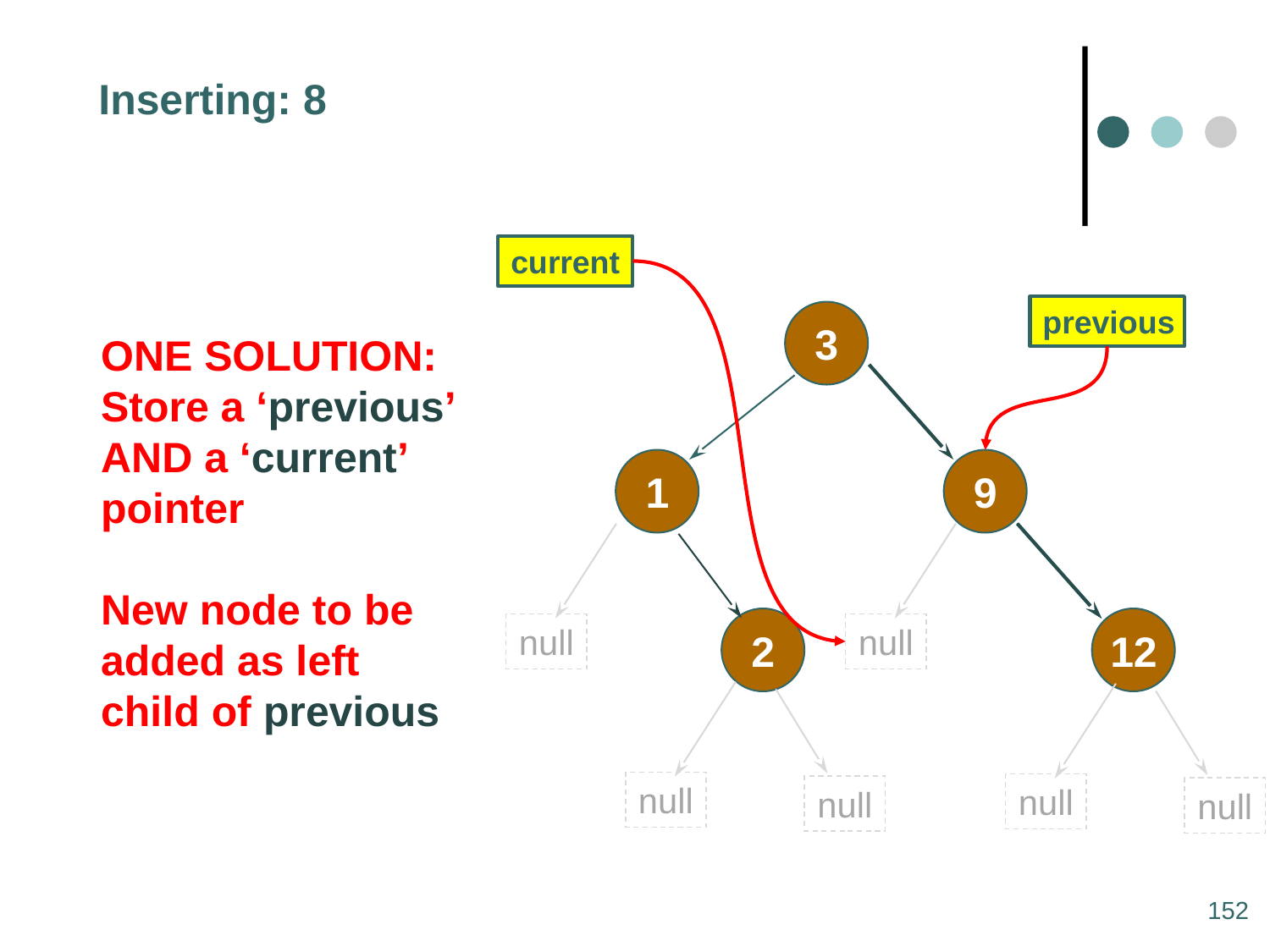

Inserting: 8
current
previous

3
ONE SOLUTION:
Store a ‘previous’
AND a ‘current’
pointer

New node to be
added as left
child of previous

1
9

null
null
2
12

null
null
null
null
152